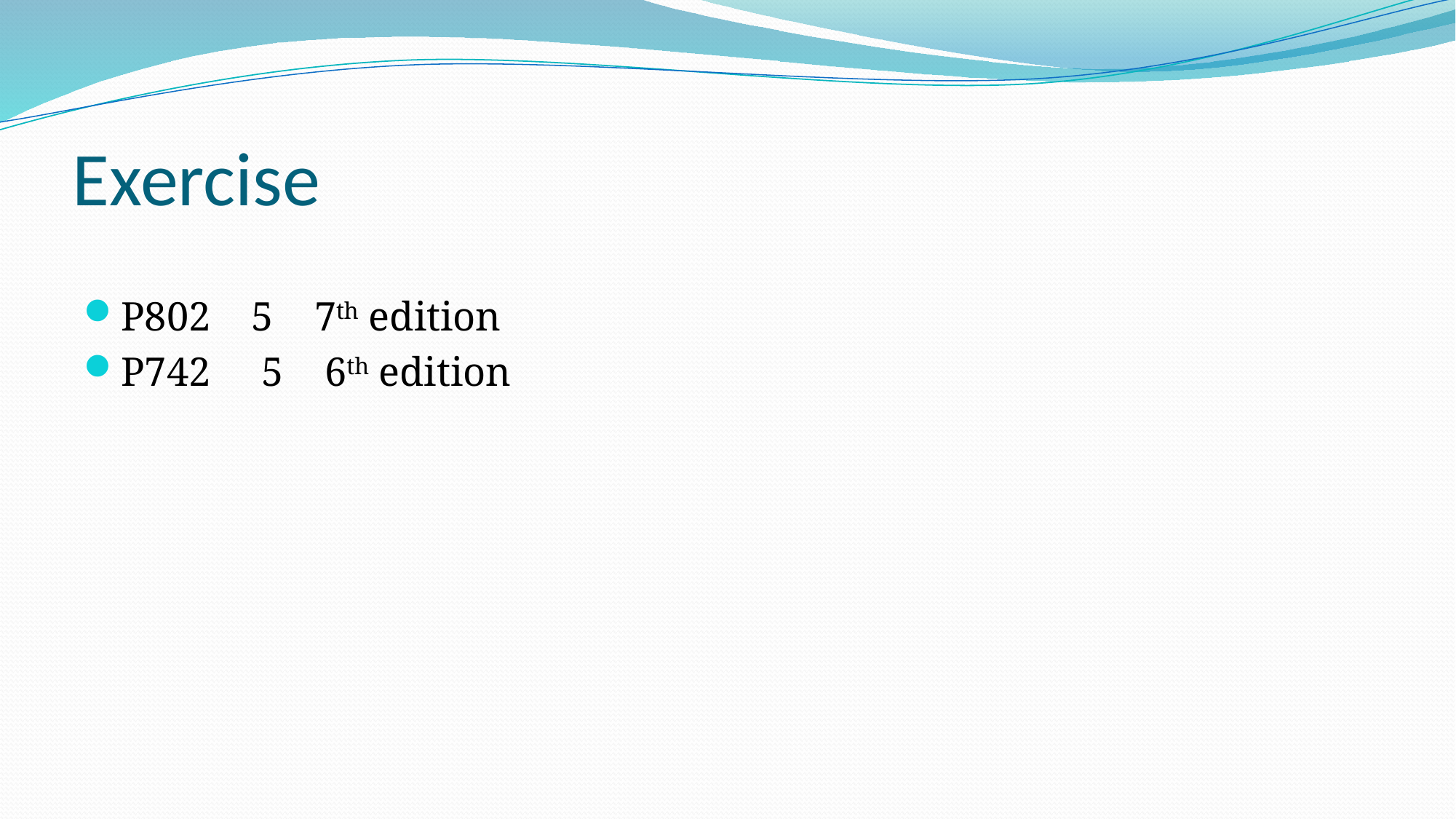

# Exercise

P802    5    7th edition
P742     5    6th edition